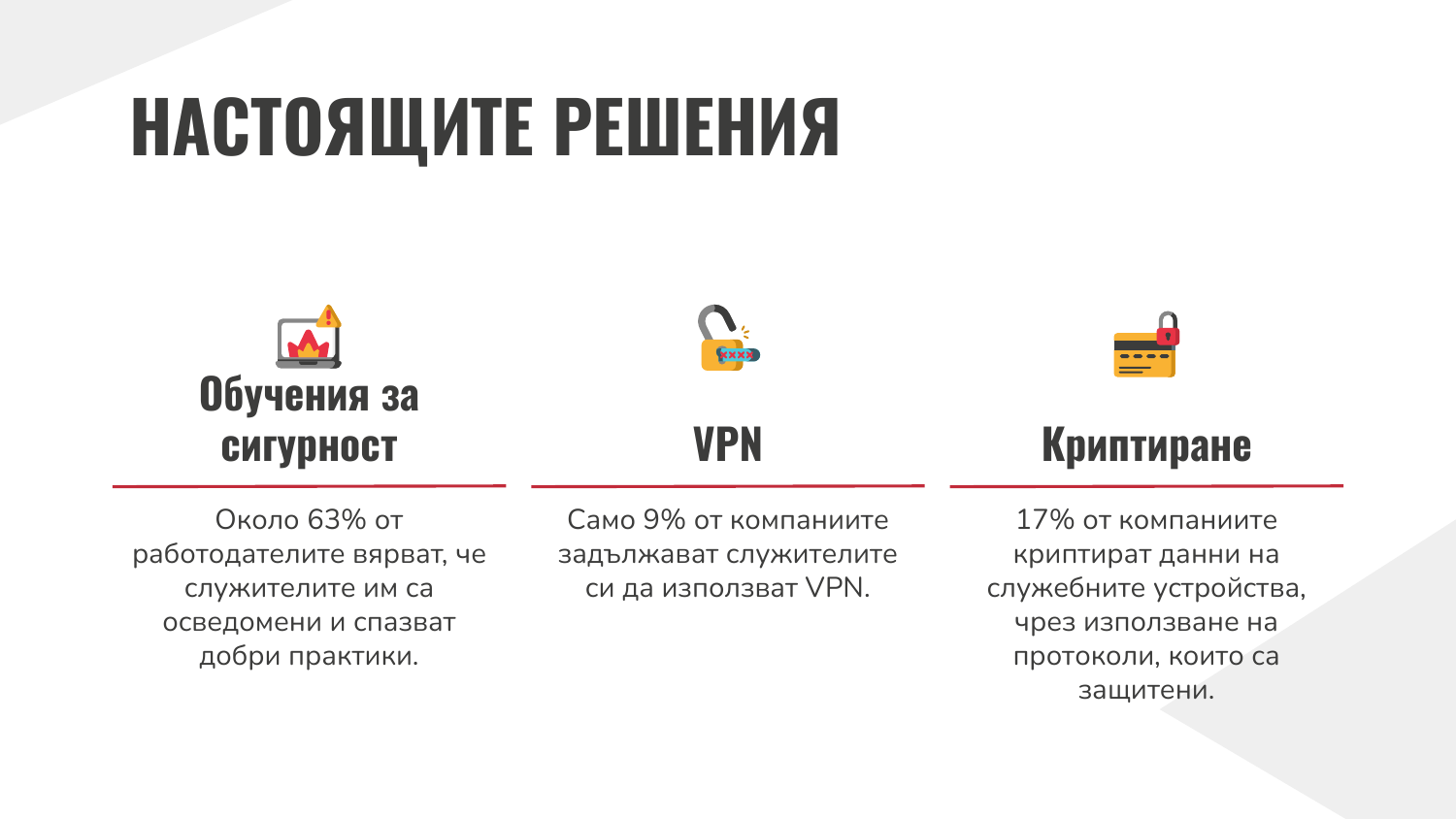

# НАСТОЯЩИТЕ РЕШЕНИЯ

Обучения за сигурност
VPN
Криптиране
Около 63% от работодателите вярват, че служителите им са осведомени и спазват добри практики.
Само 9% от компаниите задължават служителите си да използват VPN.
17% от компаниите криптират данни на служебните устройства, чрез използване на протоколи, които са защитени.